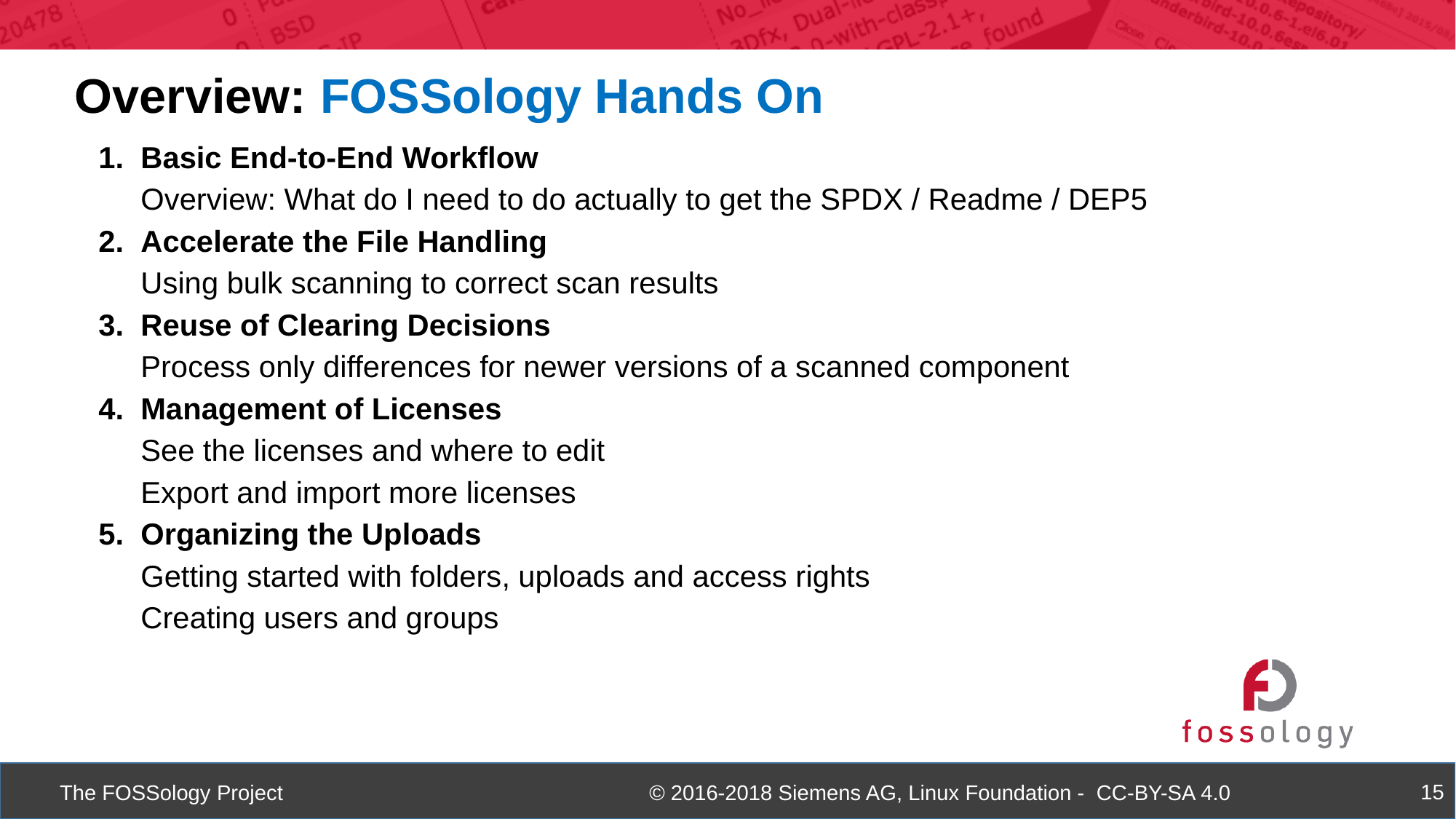

Overview: FOSSology Hands On
Basic End-to-End Workflow
Overview: What do I need to do actually to get the SPDX / Readme / DEP5
Accelerate the File Handling
Using bulk scanning to correct scan results
Reuse of Clearing Decisions
Process only differences for newer versions of a scanned component
Management of Licenses
See the licenses and where to edit
Export and import more licenses
Organizing the Uploads
Getting started with folders, uploads and access rights
Creating users and groups